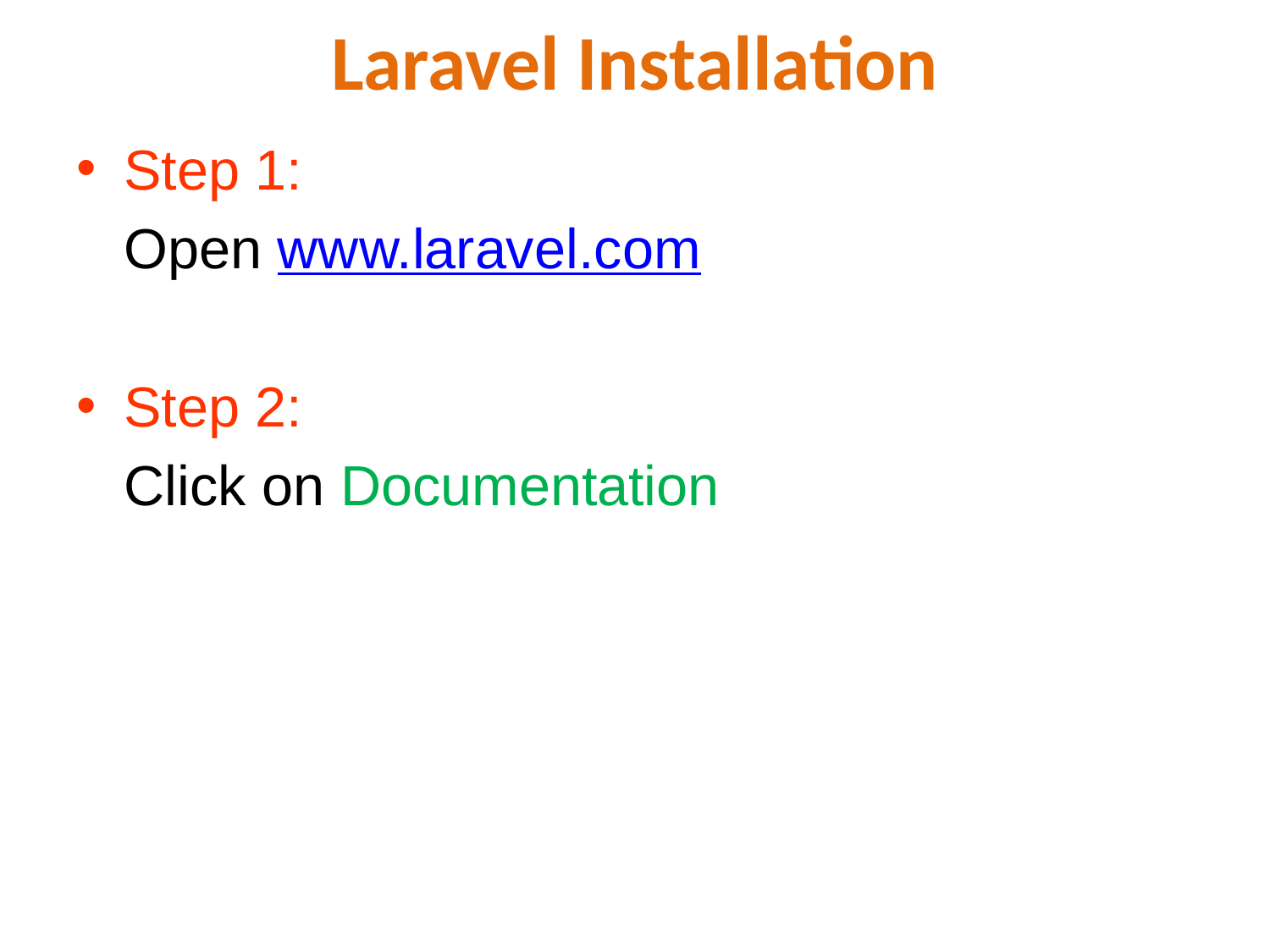

# Laravel Installation
Step 1:
	Open www.laravel.com

Step 2:
	Click on Documentation